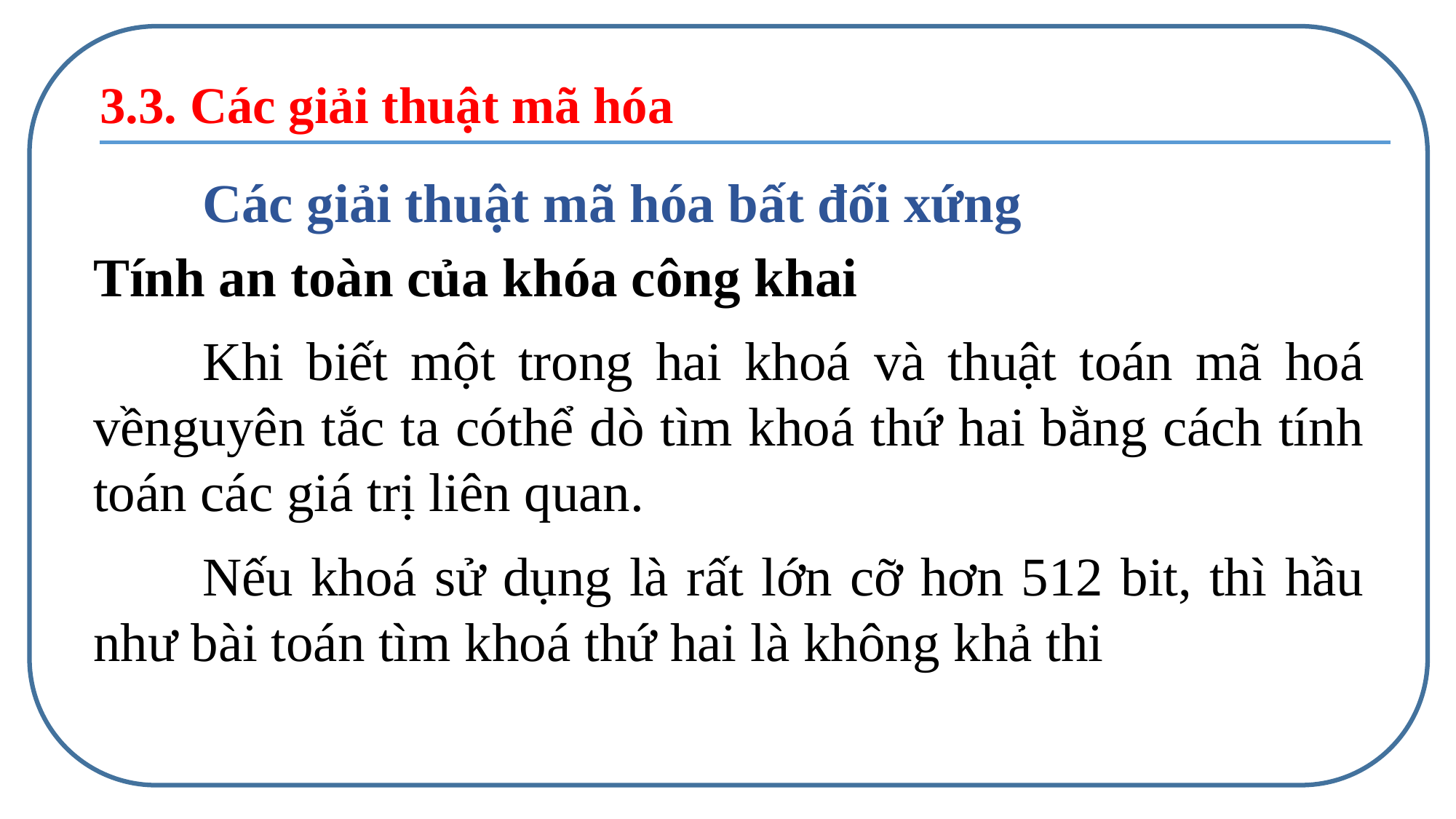

3.3. Các giải thuật mã hóa
	Các giải thuật mã hóa bất đối xứng
Tính an toàn của khóa công khai
	Khi biết một trong hai khoá và thuật toán mã hoá vềnguyên tắc ta cóthể dò tìm khoá thứ hai bằng cách tính toán các giá trị liên quan.
	Nếu khoá sử dụng là rất lớn cỡ hơn 512 bit, thì hầu như bài toán tìm khoá thứ hai là không khả thi